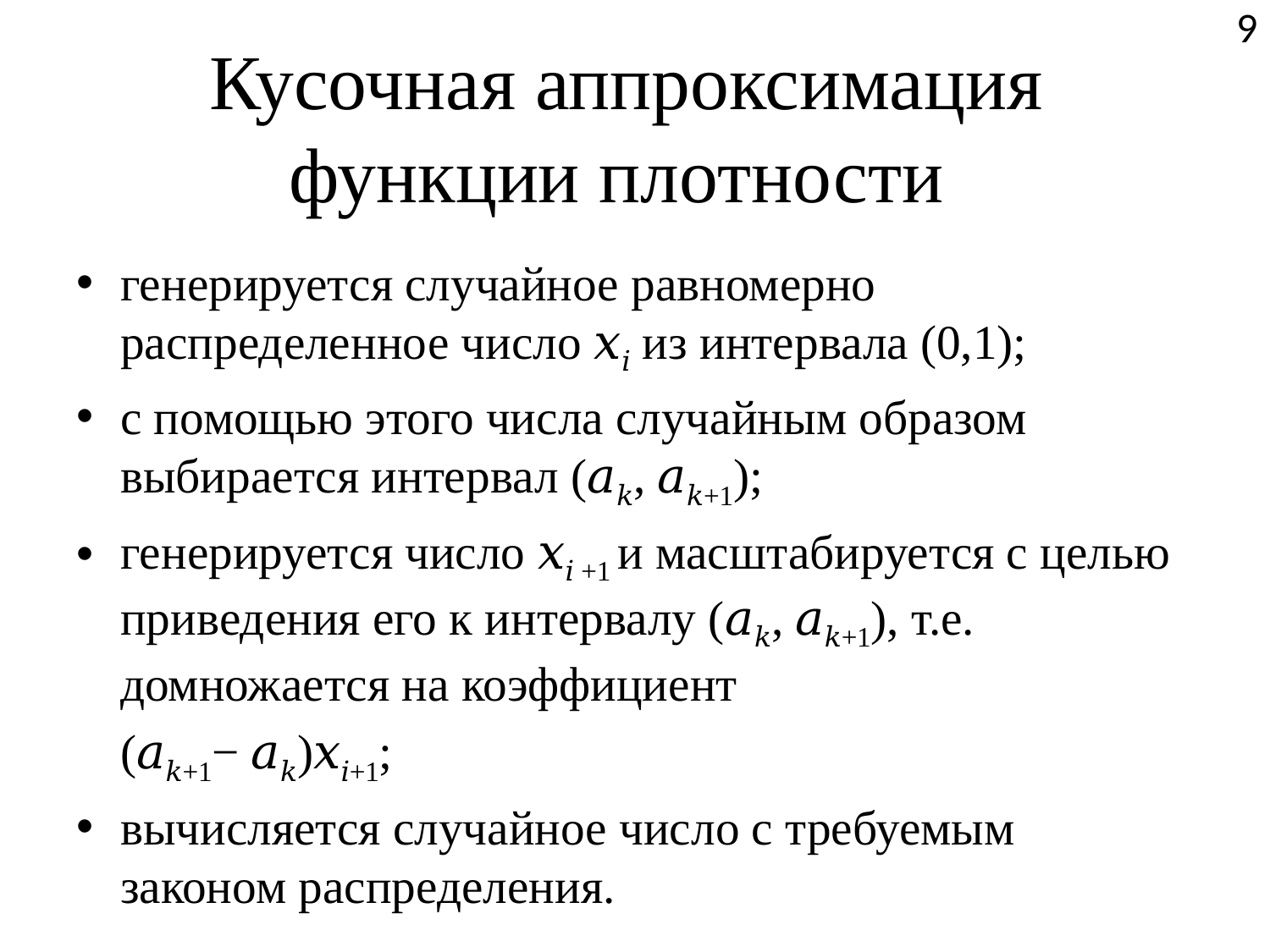

9
# Кусочная аппроксимация функции плотности
генерируется случайное равномерно распределенное число 𝑥𝑖 из интервала (0,1);
с помощью этого числа случайным образом выбирается интервал (𝑎𝑘, 𝑎𝑘+1);
генерируется число 𝑥𝑖 +1 и масштабируется с целью приведения его к интервалу (𝑎𝑘, 𝑎𝑘+1), т.е. домножается на коэффициент
							(𝑎𝑘+1− 𝑎𝑘)𝑥𝑖+1;
вычисляется случайное число с требуемым законом распределения.